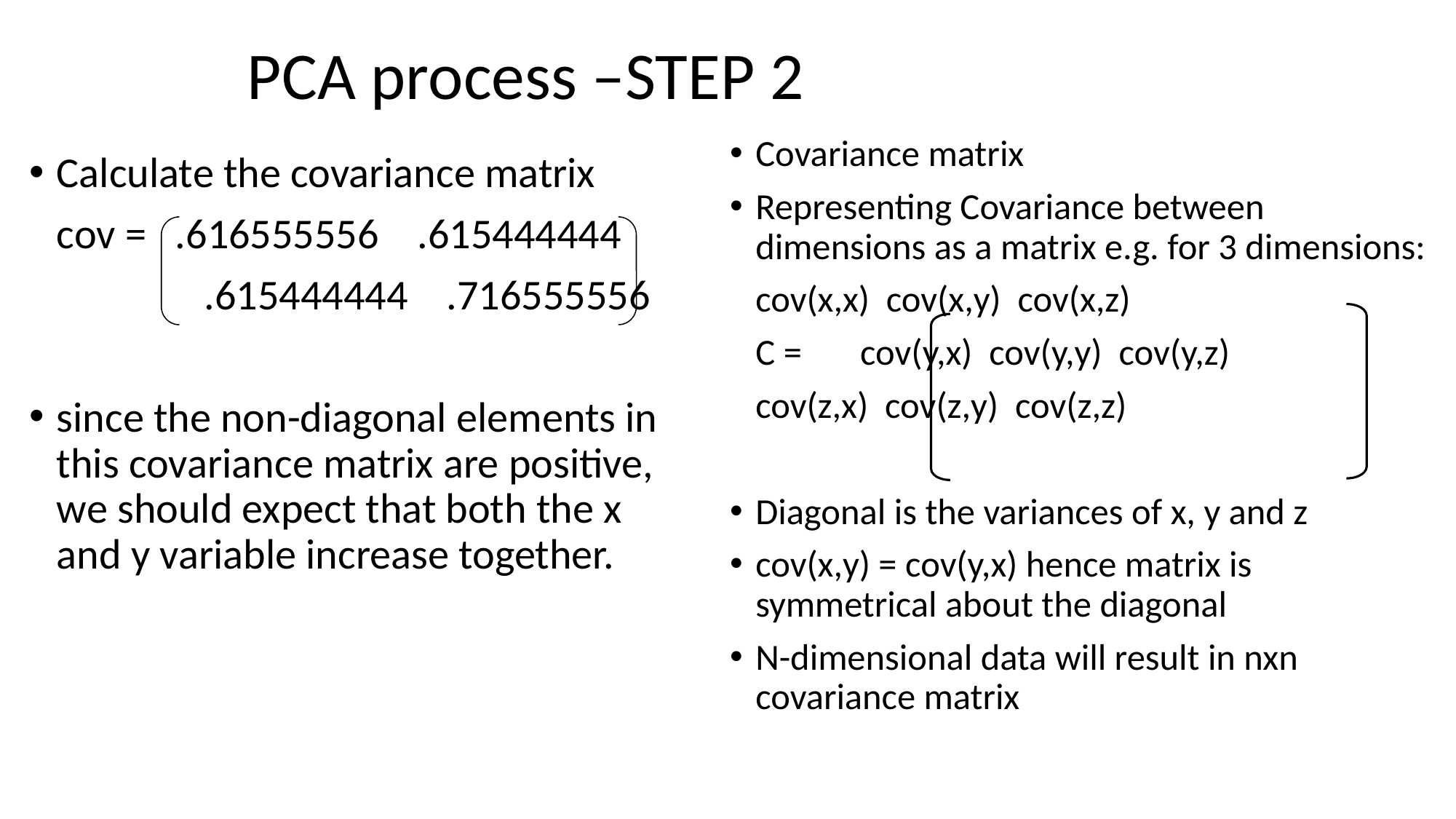

# PCA process –STEP 2
Covariance matrix
Representing Covariance between dimensions as a matrix e.g. for 3 dimensions:
			cov(x,x)  cov(x,y)  cov(x,z)
		C =       cov(y,x)  cov(y,y)  cov(y,z)
			cov(z,x)  cov(z,y)  cov(z,z)

Diagonal is the variances of x, y and z
cov(x,y) = cov(y,x) hence matrix is symmetrical about the diagonal
N-dimensional data will result in nxn covariance matrix
Calculate the covariance matrix
	cov =   .616555556    .615444444
		    .615444444    .716555556

since the non-diagonal elements in this covariance matrix are positive, we should expect that both the x and y variable increase together.